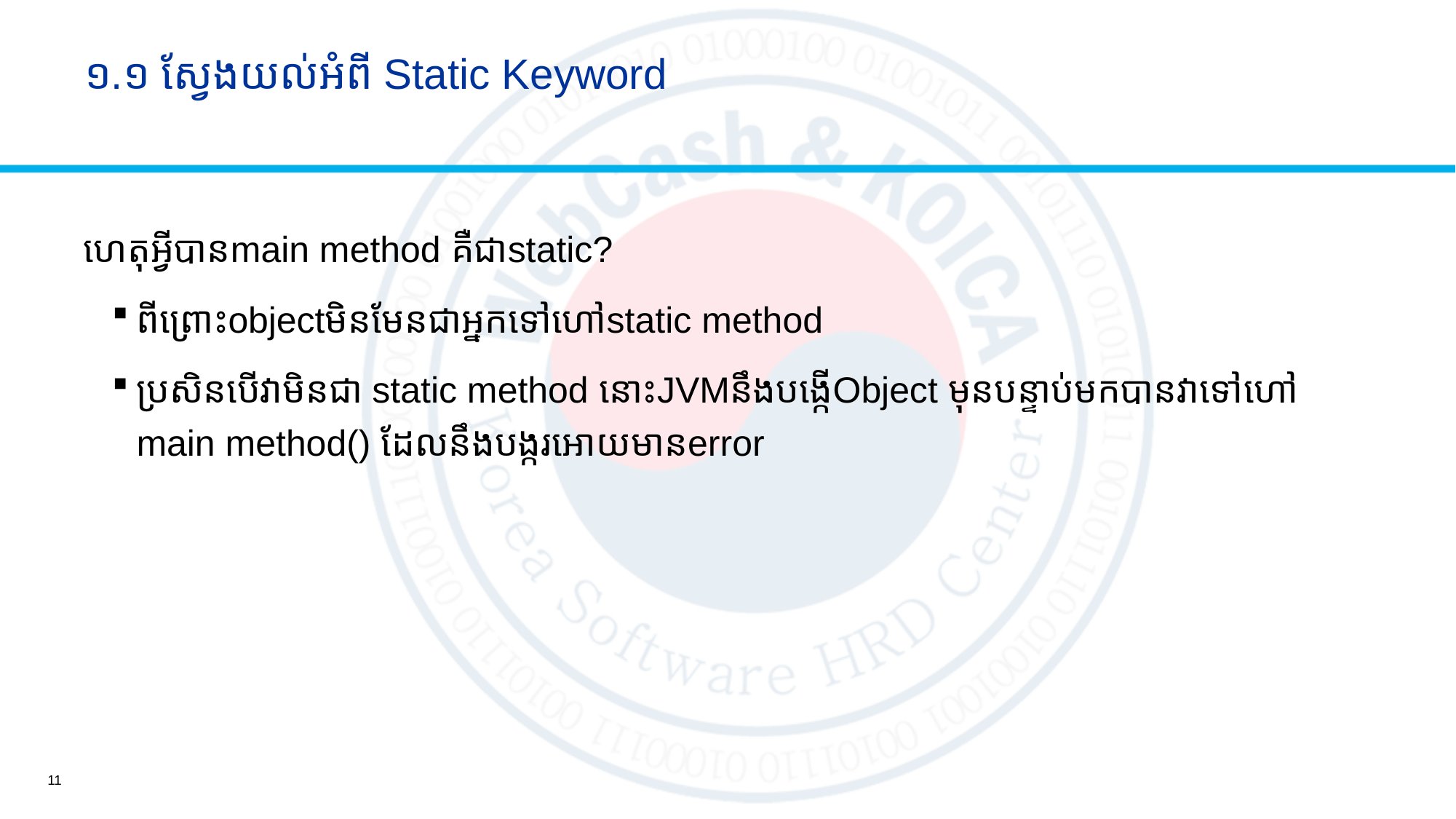

# ១.១ ស្វែងយល់អំពី Static Keyword
ហេតុអ្វីបានmain method គឺជាstatic?
ពីព្រោះ​objectមិនមែនជាអ្នកទៅហៅstatic method
ប្រសិនបើវាមិនជា static method នោះJVMនឹងបង្កើObject មុនបន្ទាប់មកបានវាទៅហៅ main method() ដែលនឹងបង្ករអោយមានerror

11